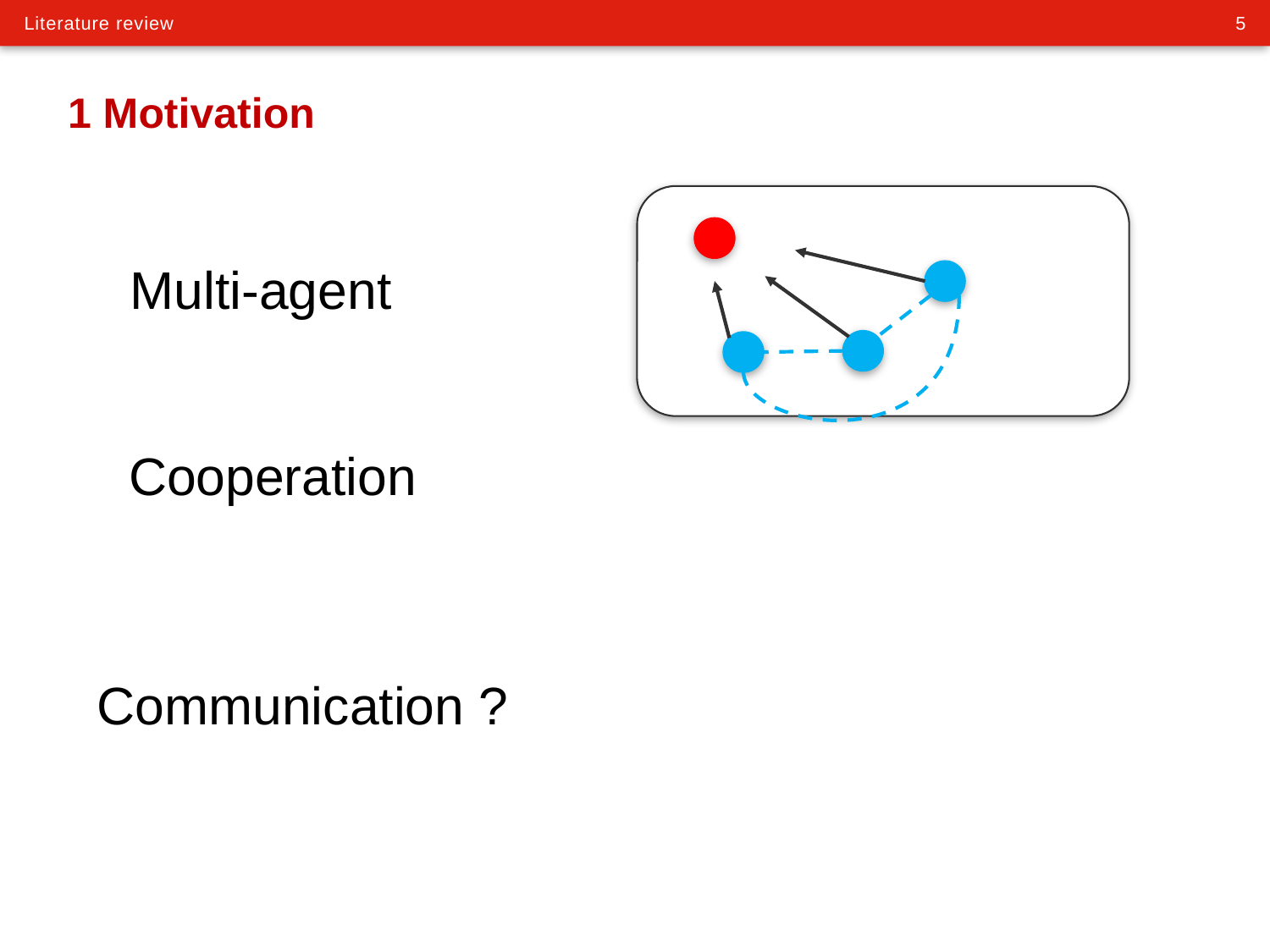

# 1 Motivation

Multi-agent

Cooperation
Communication ?